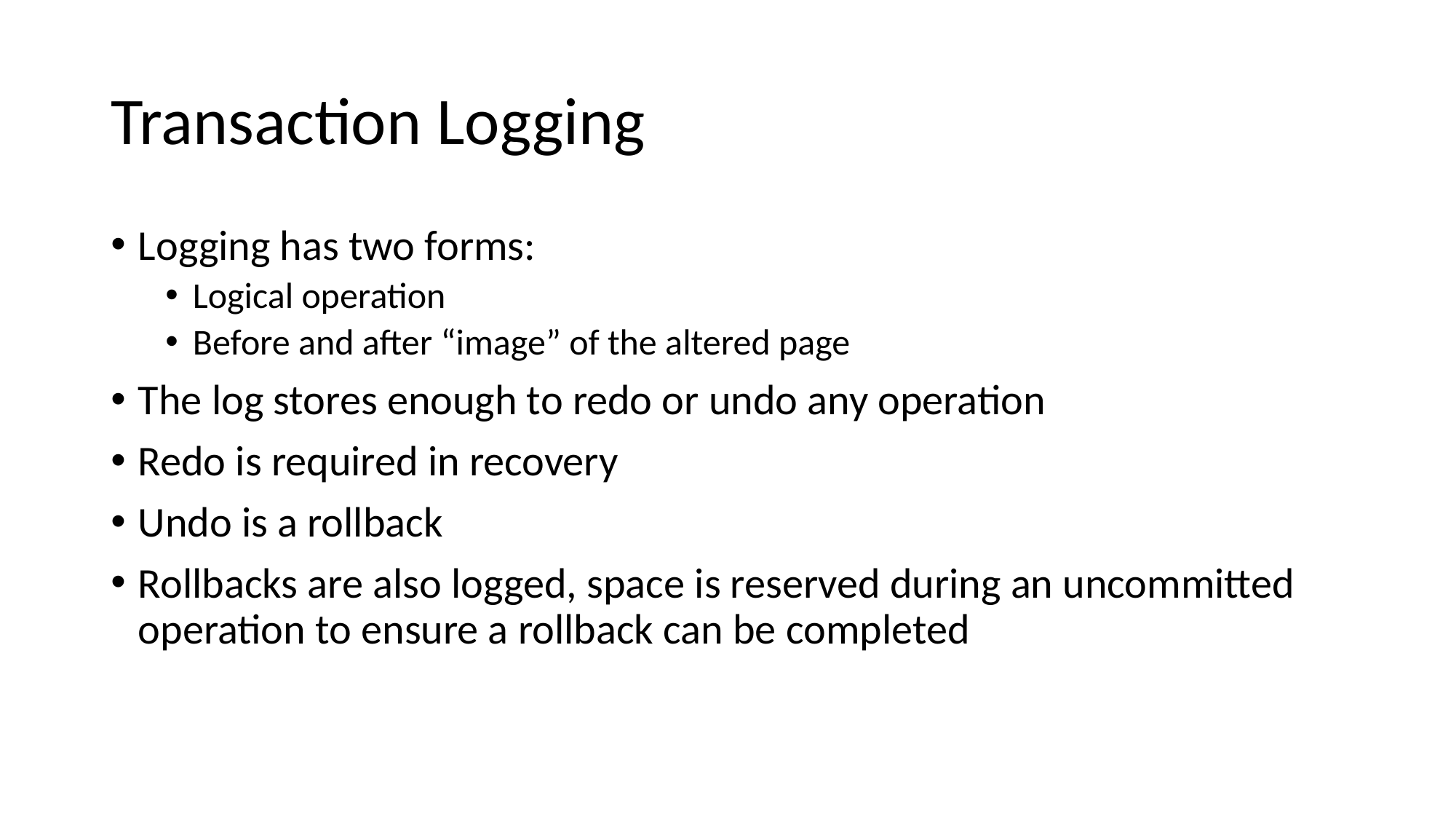

# Transaction Logging
Logging has two forms:
Logical operation
Before and after “image” of the altered page
The log stores enough to redo or undo any operation
Redo is required in recovery
Undo is a rollback
Rollbacks are also logged, space is reserved during an uncommitted operation to ensure a rollback can be completed